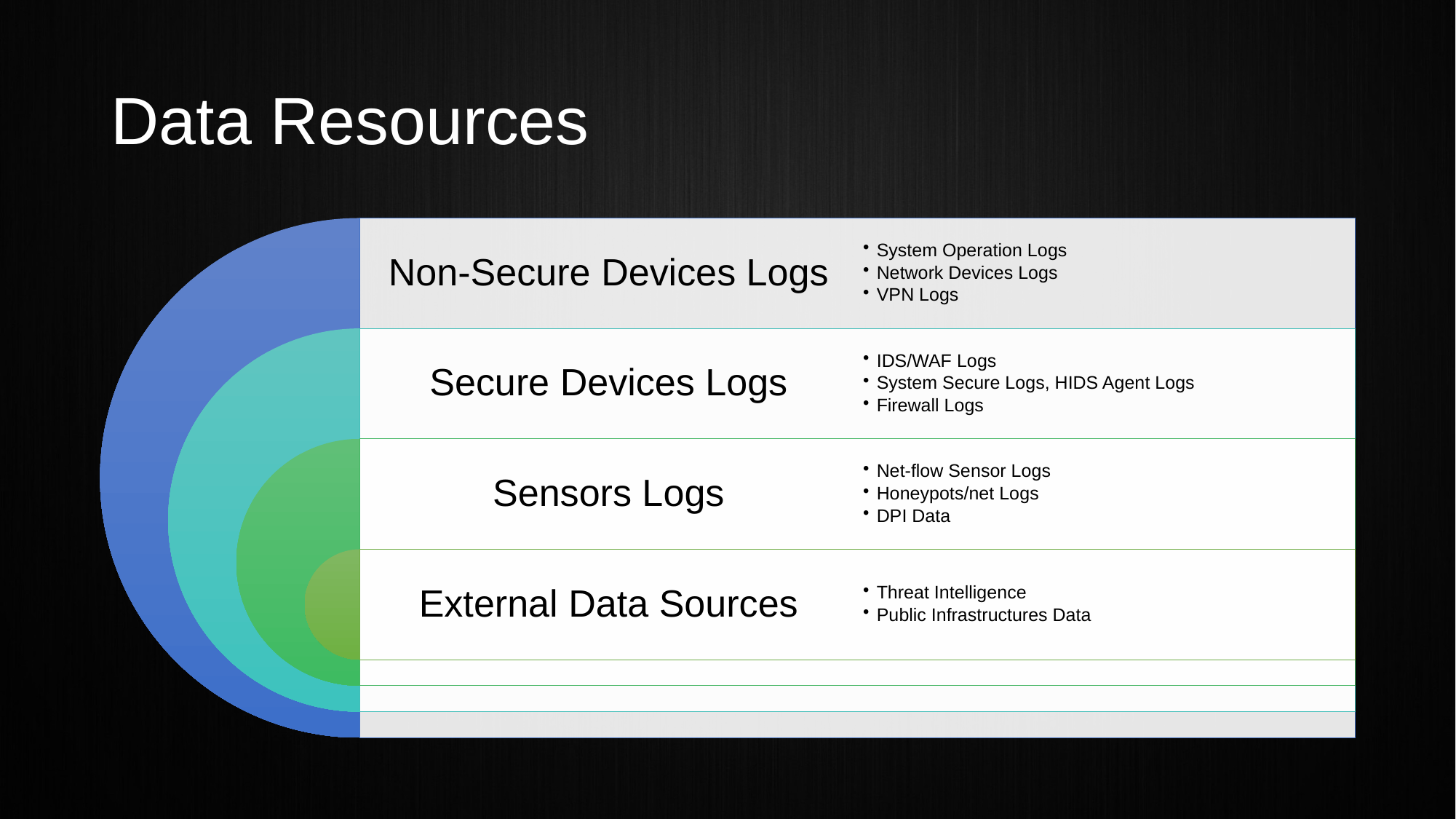

# Data Resources
Non-Secure Devices Logs
Secure Devices Logs
Sensors Logs
External Data Sources
System Operation Logs
Network Devices Logs
VPN Logs
IDS/WAF Logs
System Secure Logs, HIDS Agent Logs
Firewall Logs
Net-flow Sensor Logs
Honeypots/net Logs
DPI Data
Threat Intelligence
Public Infrastructures Data